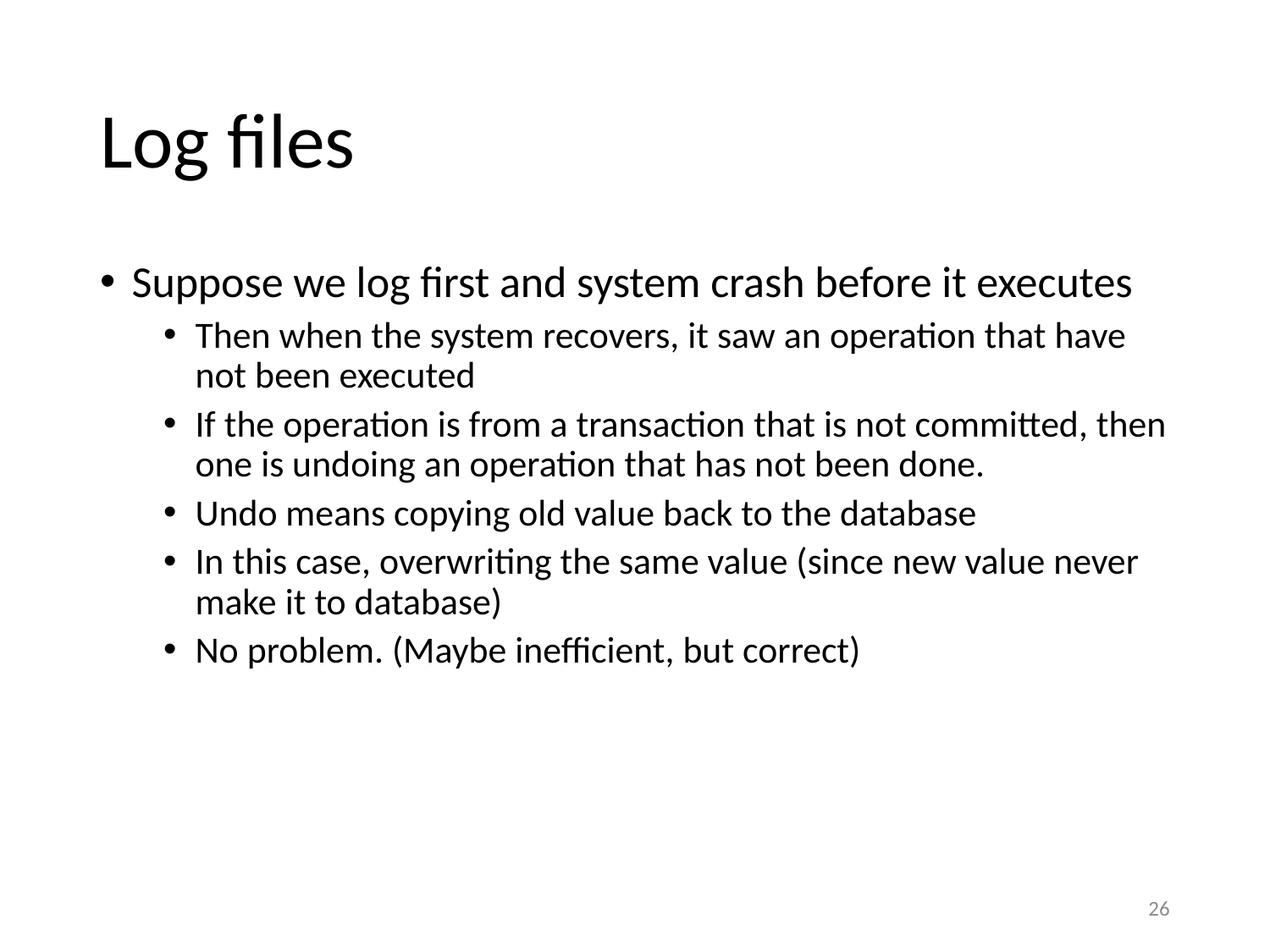

# Log files
Suppose we log first and system crash before it executes
Then when the system recovers, it saw an operation that have not been executed
If the operation is from a transaction that is not committed, then one is undoing an operation that has not been done.
Undo means copying old value back to the database
In this case, overwriting the same value (since new value never make it to database)
No problem. (Maybe inefficient, but correct)
26